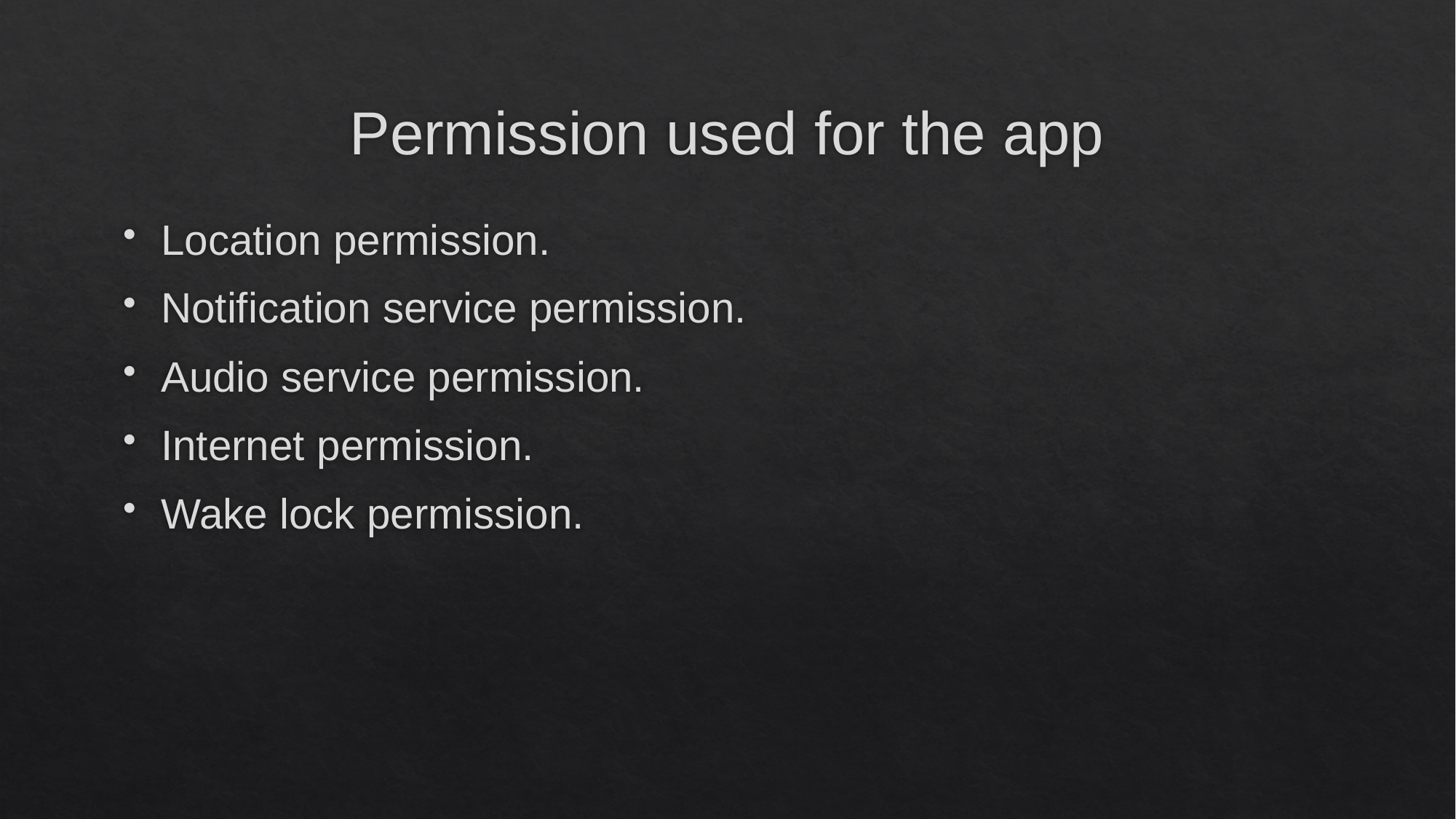

# Permission used for the app
Location permission.
Notification service permission.
Audio service permission.
Internet permission.
Wake lock permission.